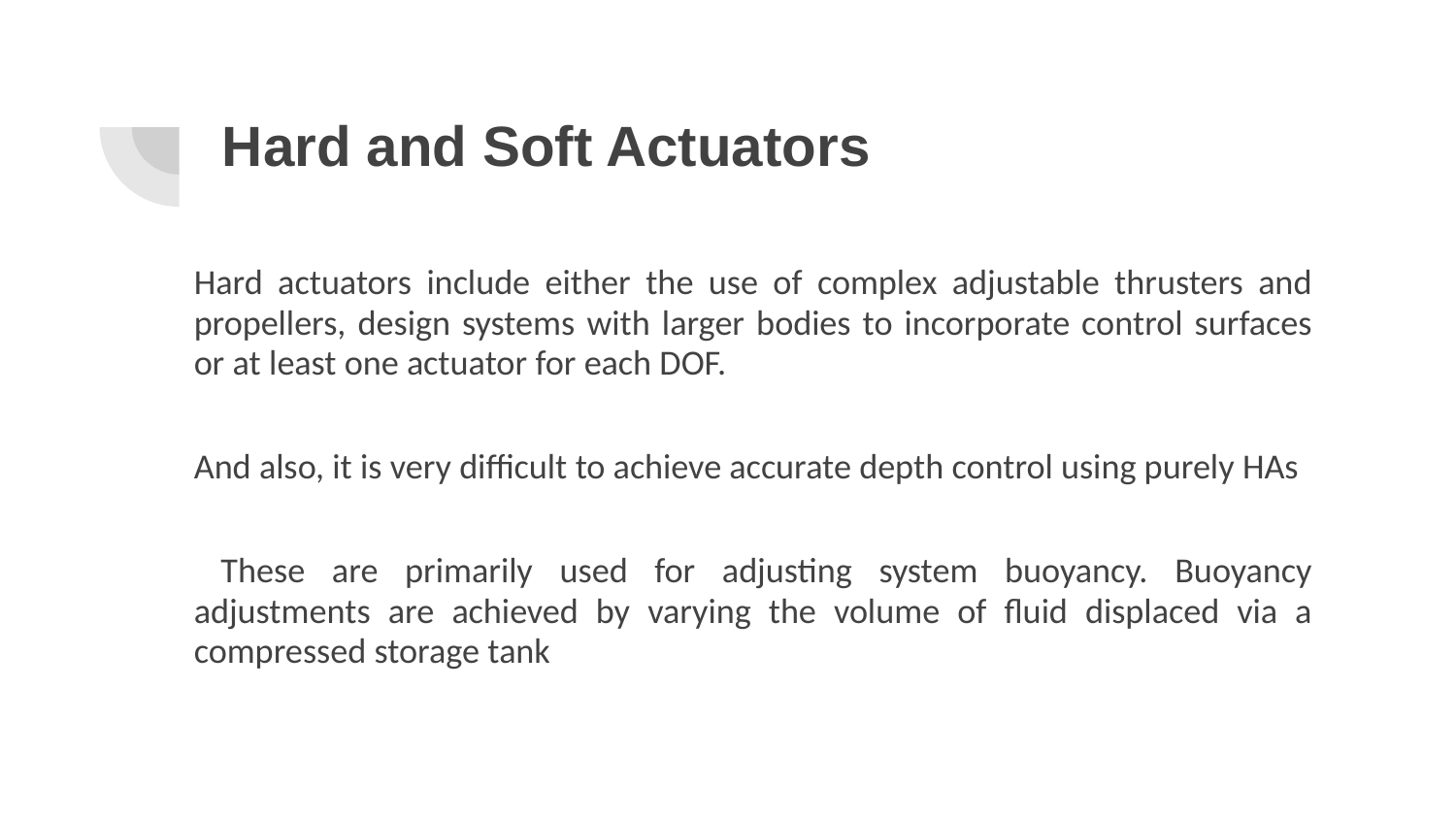

# Hard and Soft Actuators
Hard actuators include either the use of complex adjustable thrusters and propellers, design systems with larger bodies to incorporate control surfaces or at least one actuator for each DOF.

And also, it is very difficult to achieve accurate depth control using purely HAs

 These are primarily used for adjusting system buoyancy. Buoyancy adjustments are achieved by varying the volume of fluid displaced via a compressed storage tank